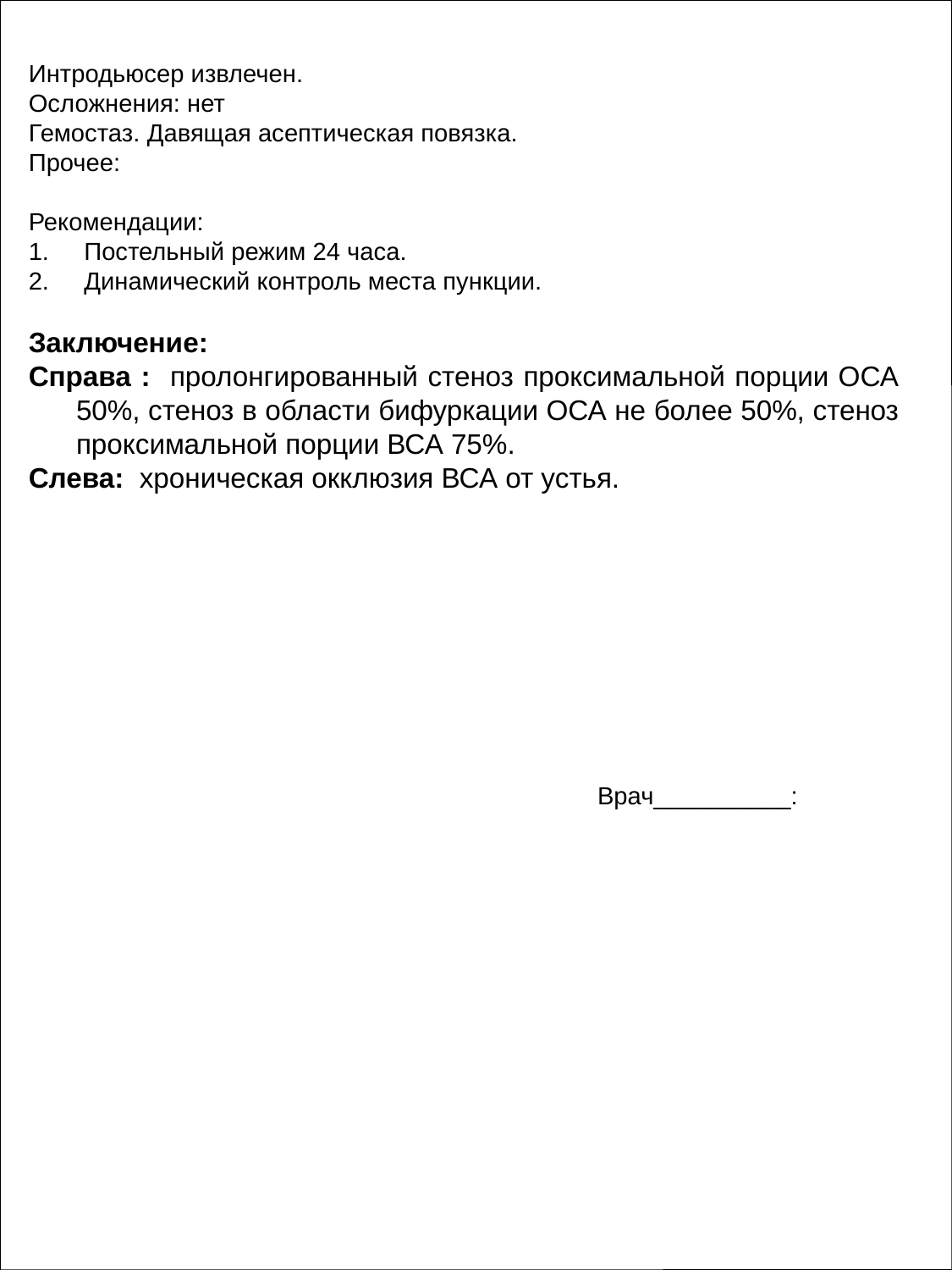

Интродьюсер извлечен.
Осложнения: нет
Гемостаз. Давящая асептическая повязка.
Прочее:

Рекомендации:
1.     Постельный режим 24 часа.
2.     Динамический контроль места пункции.

Заключение:
Справа :  пролонгированный стеноз проксимальной порции ОСА 50%, стеноз в области бифуркации ОСА не более 50%, стеноз проксимальной порции ВСА 75%.
Слева:  хроническая окклюзия ВСА от устья.

Врач__________: